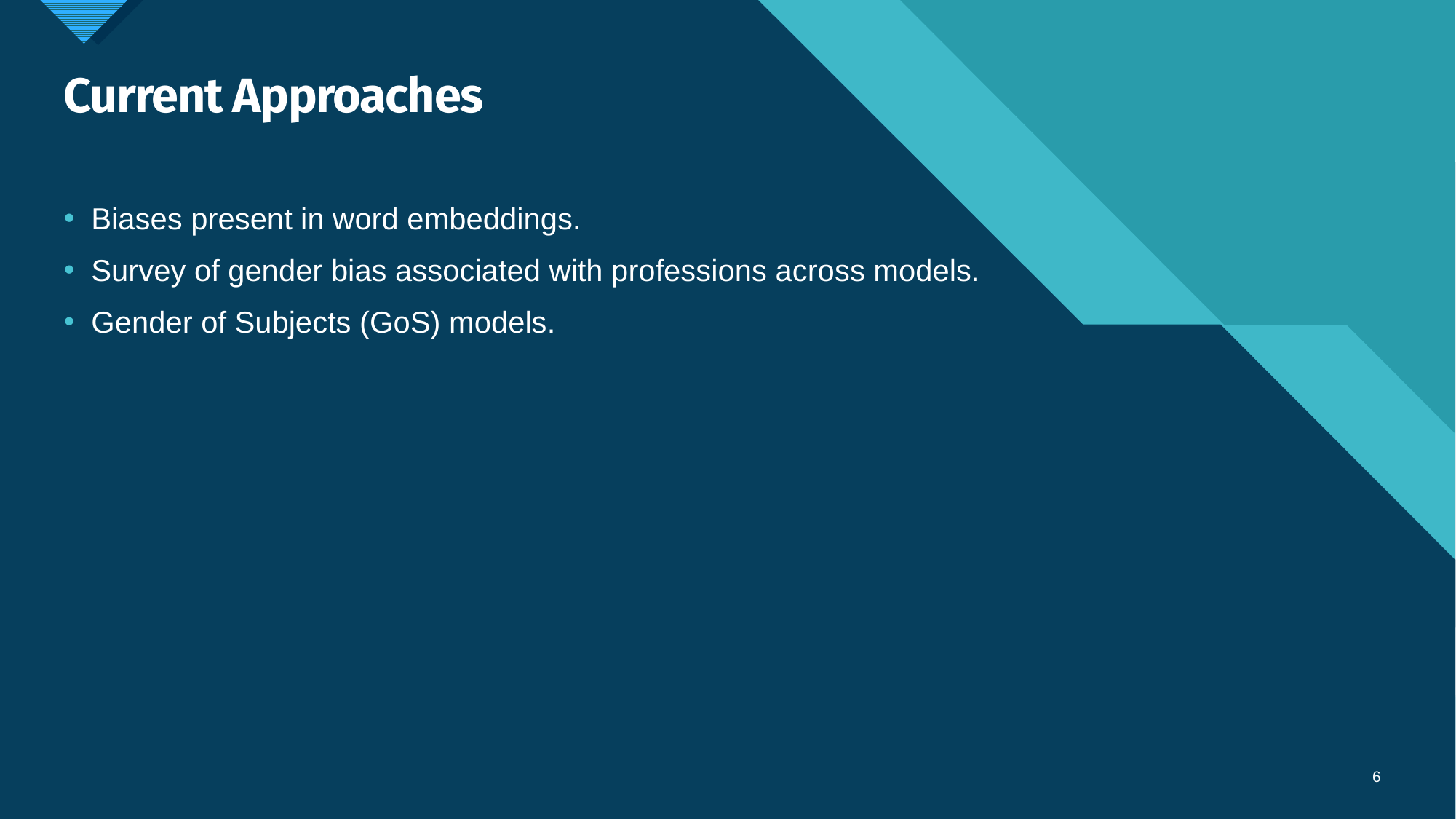

# Current Approaches
Biases present in word embeddings.
Survey of gender bias associated with professions across models.
Gender of Subjects (GoS) models.
6